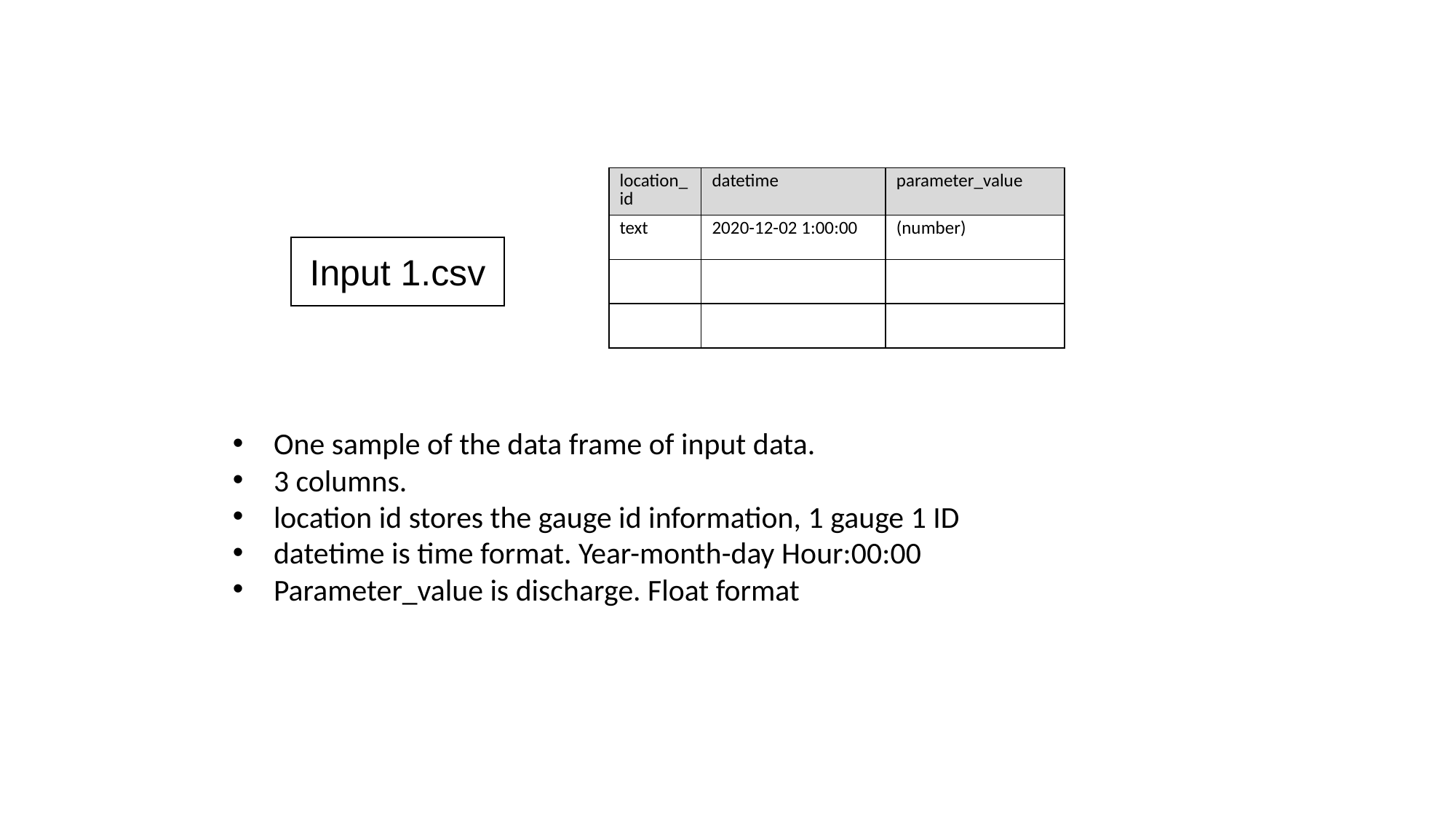

| location\_id | datetime | parameter\_value |
| --- | --- | --- |
| text | 2020-12-02 1:00:00 | (number) |
|  |  |  |
|  |  |  |

Input 1.csv
One sample of the data frame of input data.
3 columns.
location id stores the gauge id information, 1 gauge 1 ID
datetime is time format. Year-month-day Hour:00:00
Parameter_value is discharge. Float format